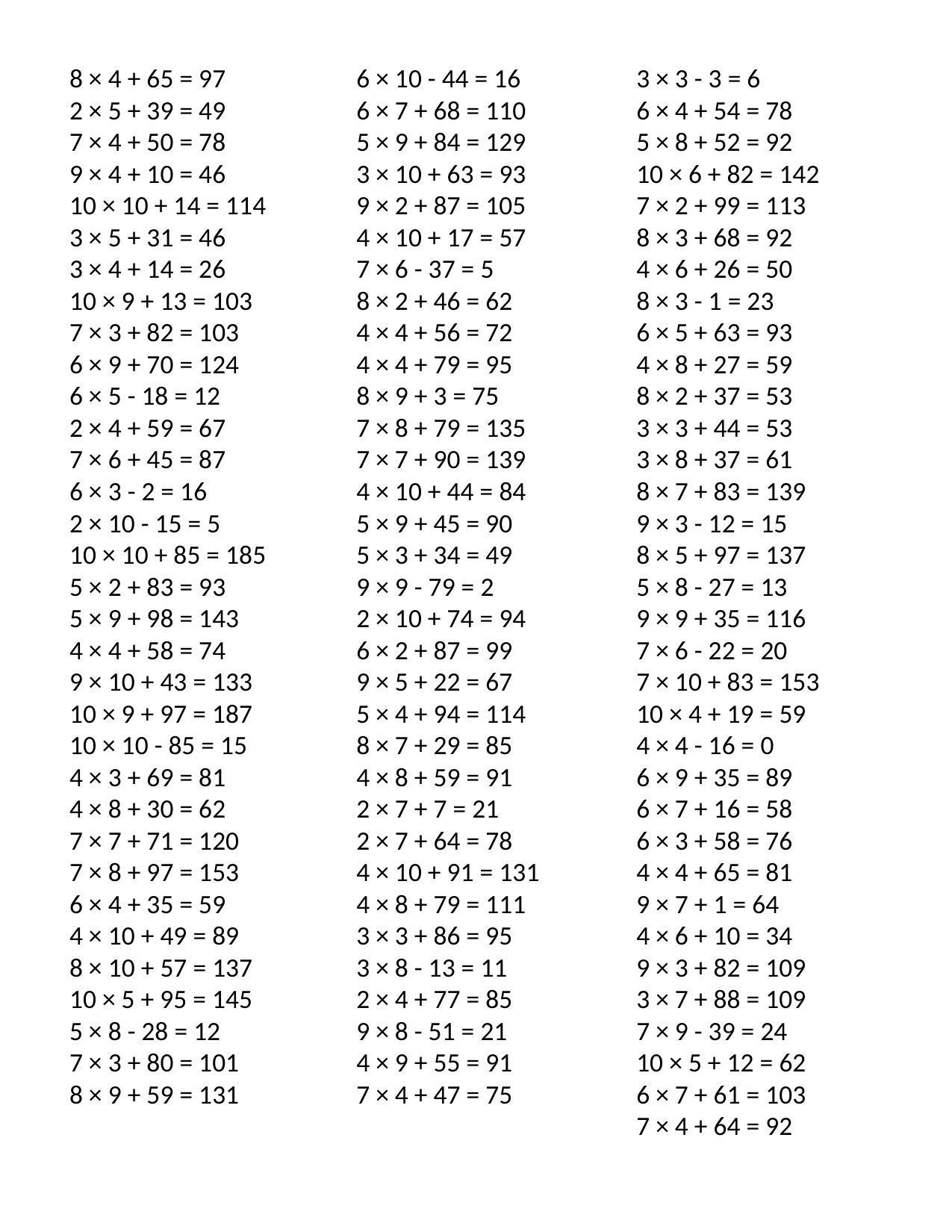

8 × 4 + 65 = 97
2 × 5 + 39 = 49
7 × 4 + 50 = 78
9 × 4 + 10 = 46
10 × 10 + 14 = 114
3 × 5 + 31 = 46
3 × 4 + 14 = 26
10 × 9 + 13 = 103
7 × 3 + 82 = 103
6 × 9 + 70 = 124
6 × 5 - 18 = 12
2 × 4 + 59 = 67
7 × 6 + 45 = 87
6 × 3 - 2 = 16
2 × 10 - 15 = 5
10 × 10 + 85 = 185
5 × 2 + 83 = 93
5 × 9 + 98 = 143
4 × 4 + 58 = 74
9 × 10 + 43 = 133
10 × 9 + 97 = 187
10 × 10 - 85 = 15
4 × 3 + 69 = 81
4 × 8 + 30 = 62
7 × 7 + 71 = 120
7 × 8 + 97 = 153
6 × 4 + 35 = 59
4 × 10 + 49 = 89
8 × 10 + 57 = 137
10 × 5 + 95 = 145
5 × 8 - 28 = 12
7 × 3 + 80 = 101
8 × 9 + 59 = 131

6 × 10 - 44 = 16
6 × 7 + 68 = 110
5 × 9 + 84 = 129
3 × 10 + 63 = 93
9 × 2 + 87 = 105
4 × 10 + 17 = 57
7 × 6 - 37 = 5
8 × 2 + 46 = 62
4 × 4 + 56 = 72
4 × 4 + 79 = 95
8 × 9 + 3 = 75
7 × 8 + 79 = 135
7 × 7 + 90 = 139
4 × 10 + 44 = 84
5 × 9 + 45 = 90
5 × 3 + 34 = 49
9 × 9 - 79 = 2
2 × 10 + 74 = 94
6 × 2 + 87 = 99
9 × 5 + 22 = 67
5 × 4 + 94 = 114
8 × 7 + 29 = 85
4 × 8 + 59 = 91
2 × 7 + 7 = 21
2 × 7 + 64 = 78
4 × 10 + 91 = 131
4 × 8 + 79 = 111
3 × 3 + 86 = 95
3 × 8 - 13 = 11
2 × 4 + 77 = 85
9 × 8 - 51 = 21
4 × 9 + 55 = 91
7 × 4 + 47 = 75

3 × 3 - 3 = 6
6 × 4 + 54 = 78
5 × 8 + 52 = 92
10 × 6 + 82 = 142
7 × 2 + 99 = 113
8 × 3 + 68 = 92
4 × 6 + 26 = 50
8 × 3 - 1 = 23
6 × 5 + 63 = 93
4 × 8 + 27 = 59
8 × 2 + 37 = 53
3 × 3 + 44 = 53
3 × 8 + 37 = 61
8 × 7 + 83 = 139
9 × 3 - 12 = 15
8 × 5 + 97 = 137
5 × 8 - 27 = 13
9 × 9 + 35 = 116
7 × 6 - 22 = 20
7 × 10 + 83 = 153
10 × 4 + 19 = 59
4 × 4 - 16 = 0
6 × 9 + 35 = 89
6 × 7 + 16 = 58
6 × 3 + 58 = 76
4 × 4 + 65 = 81
9 × 7 + 1 = 64
4 × 6 + 10 = 34
9 × 3 + 82 = 109
3 × 7 + 88 = 109
7 × 9 - 39 = 24
10 × 5 + 12 = 62
6 × 7 + 61 = 103
7 × 4 + 64 = 92